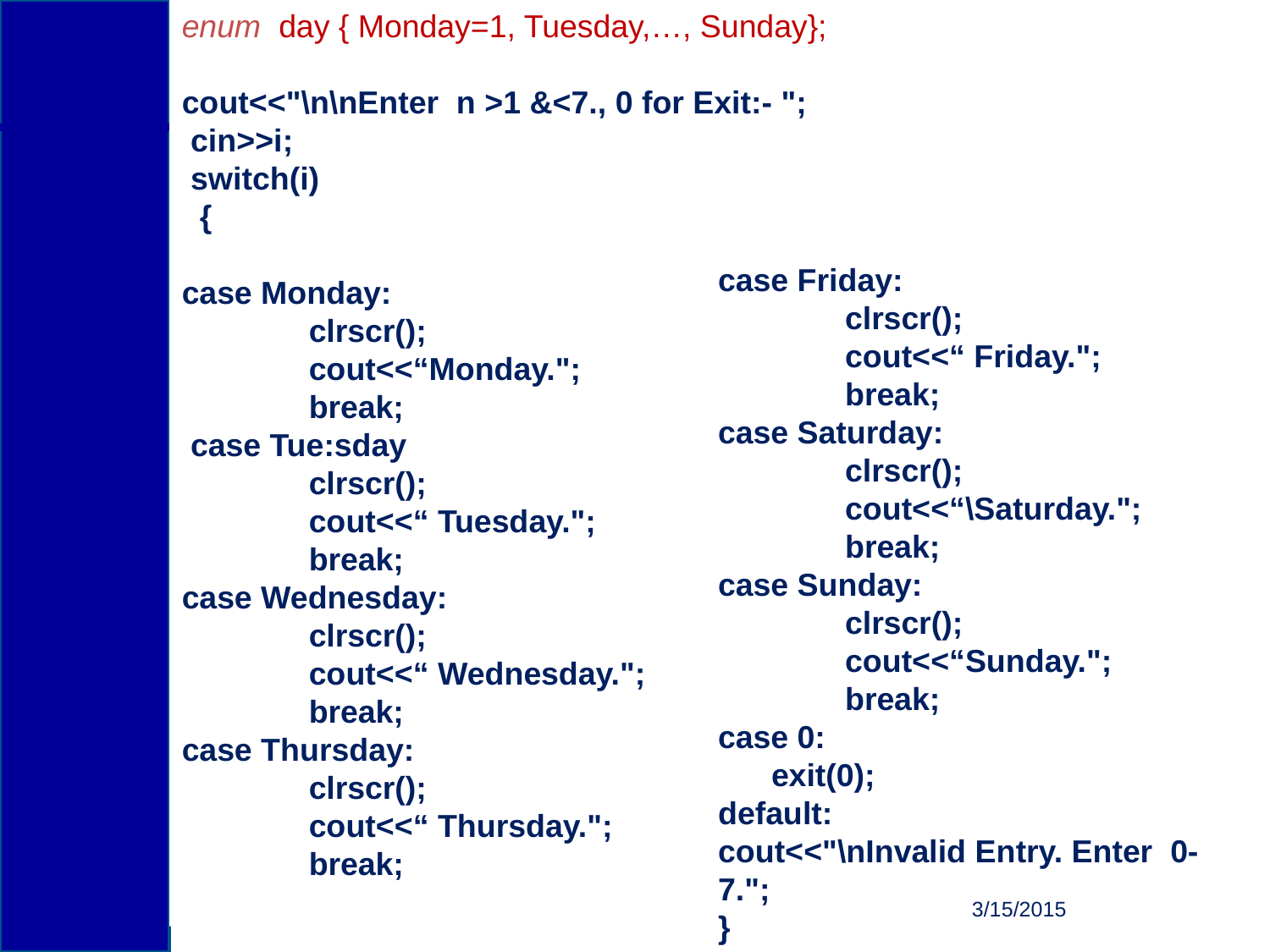

enum  day { Monday=1, Tuesday,…, Sunday};

cout<<"\n\nEnter  n >1 &<7., 0 for Exit:- ";
 cin>>i;
 switch(i)
  {

case Monday:
	clrscr();
	cout<<“Monday.";
	break;
 case Tue:sday
	clrscr();
	cout<<“ Tuesday.";
	break;
case Wednesday:
	clrscr();
	cout<<“ Wednesday.";
	break;
case Thursday:
	clrscr();
	cout<<“ Thursday.";
	break;

case Friday:
	clrscr();
	cout<<“ Friday.";
	break;
case Saturday:
	clrscr();
	cout<<“\Saturday.";
	break;
case Sunday:
	clrscr();
	cout<<“Sunday.";
	break;
case 0:
      exit(0);
default:
cout<<"\nInvalid Entry. Enter  0-7.";
}
CSE 1002                           Department of CSE
80
3/15/2015